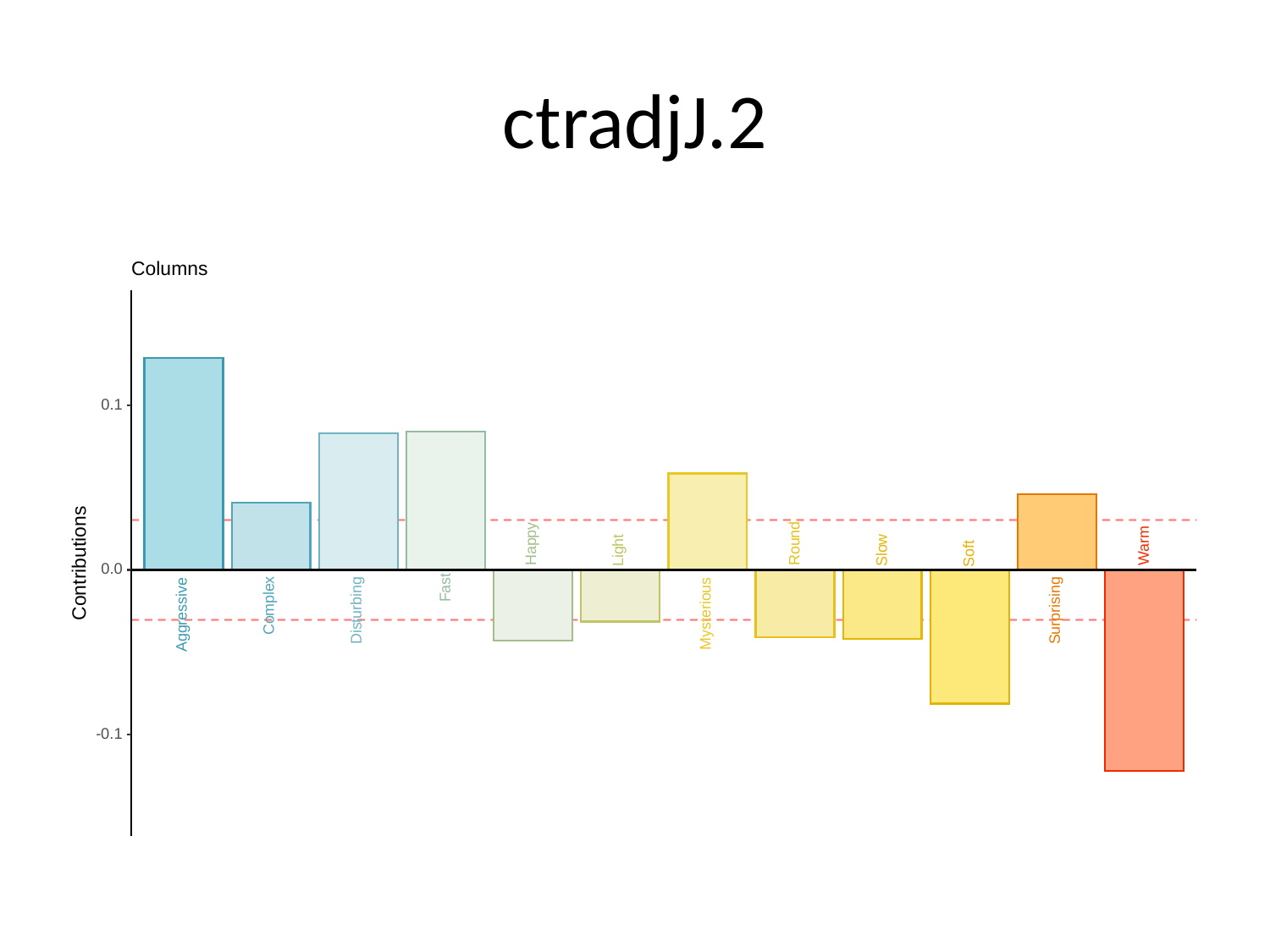

# ctradjJ.2

Columns

0.1

Happy
Round
Warm
Light
Slow
Soft
Contributions
0.0

Fast
Complex
Surprising
Disturbing
Mysterious
Aggressive

-0.1